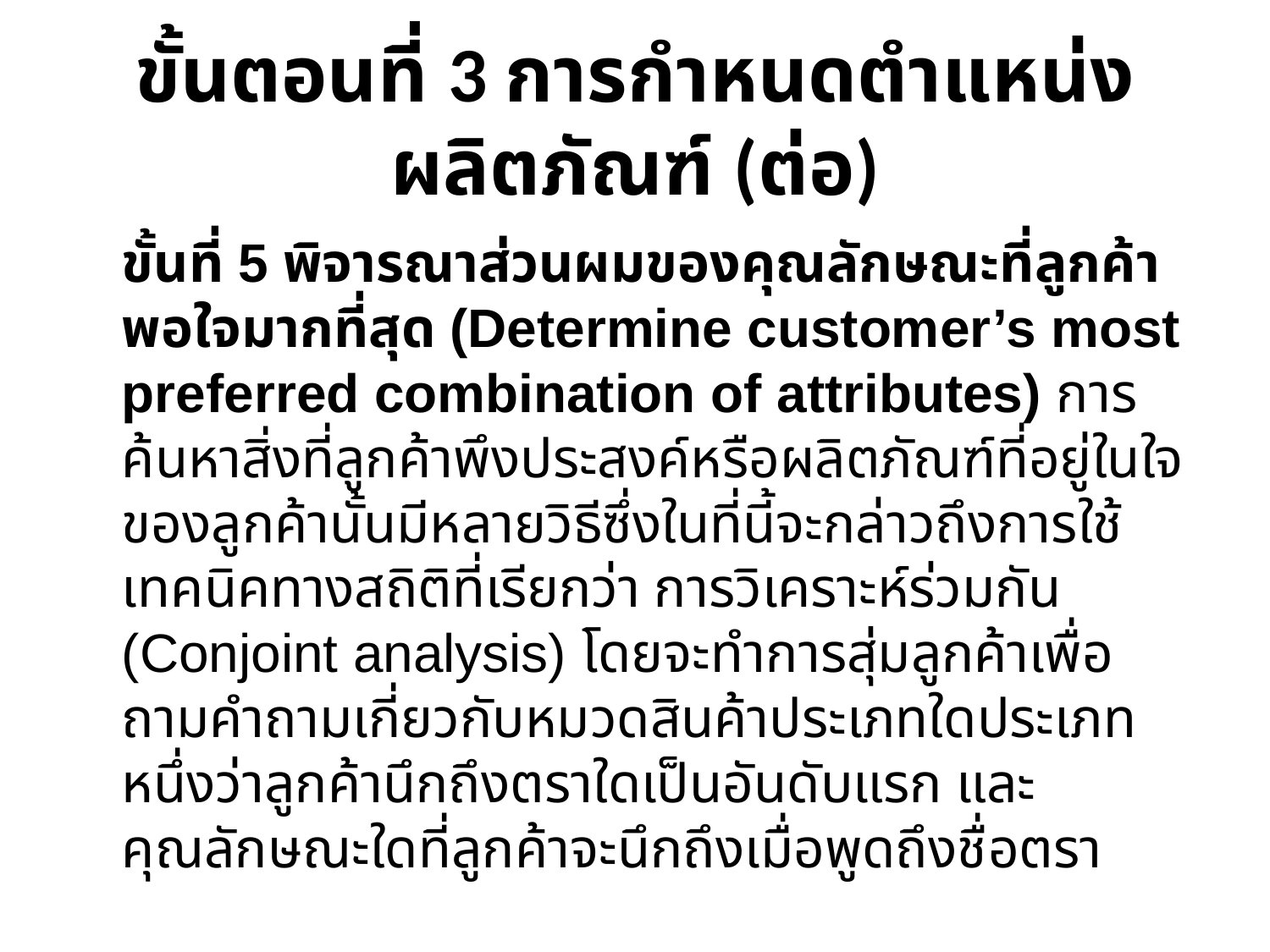

# ขั้นตอนที่ 3 การกำหนดตำแหน่งผลิตภัณฑ์ (ต่อ)
		ขั้นที่ 5 พิจารณาส่วนผมของคุณลักษณะที่ลูกค้าพอใจมากที่สุด (Determine customer’s most preferred combination of attributes) การค้นหาสิ่งที่ลูกค้าพึงประสงค์หรือผลิตภัณฑ์ที่อยู่ในใจของลูกค้านั้นมีหลายวิธีซึ่งในที่นี้จะกล่าวถึงการใช้เทคนิคทางสถิติที่เรียกว่า การวิเคราะห์ร่วมกัน (Conjoint analysis) โดยจะทำการสุ่มลูกค้าเพื่อถามคำถามเกี่ยวกับหมวดสินค้าประเภทใดประเภทหนึ่งว่าลูกค้านึกถึงตราใดเป็นอันดับแรก และคุณลักษณะใดที่ลูกค้าจะนึกถึงเมื่อพูดถึงชื่อตรา